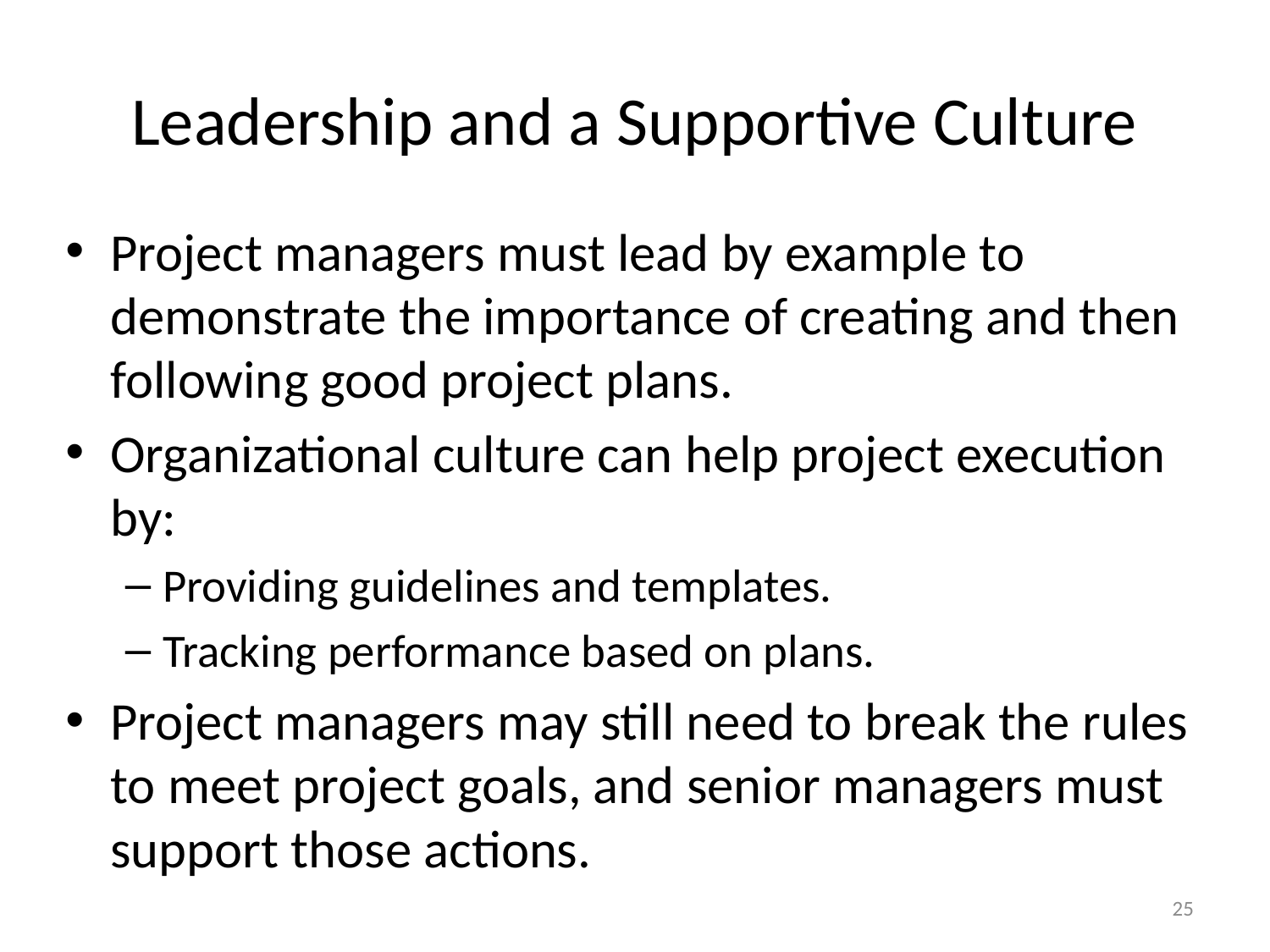

# Leadership and a Supportive Culture
Project managers must lead by example to demonstrate the importance of creating and then following good project plans.
Organizational culture can help project execution by:
Providing guidelines and templates.
Tracking performance based on plans.
Project managers may still need to break the rules to meet project goals, and senior managers must support those actions.
25